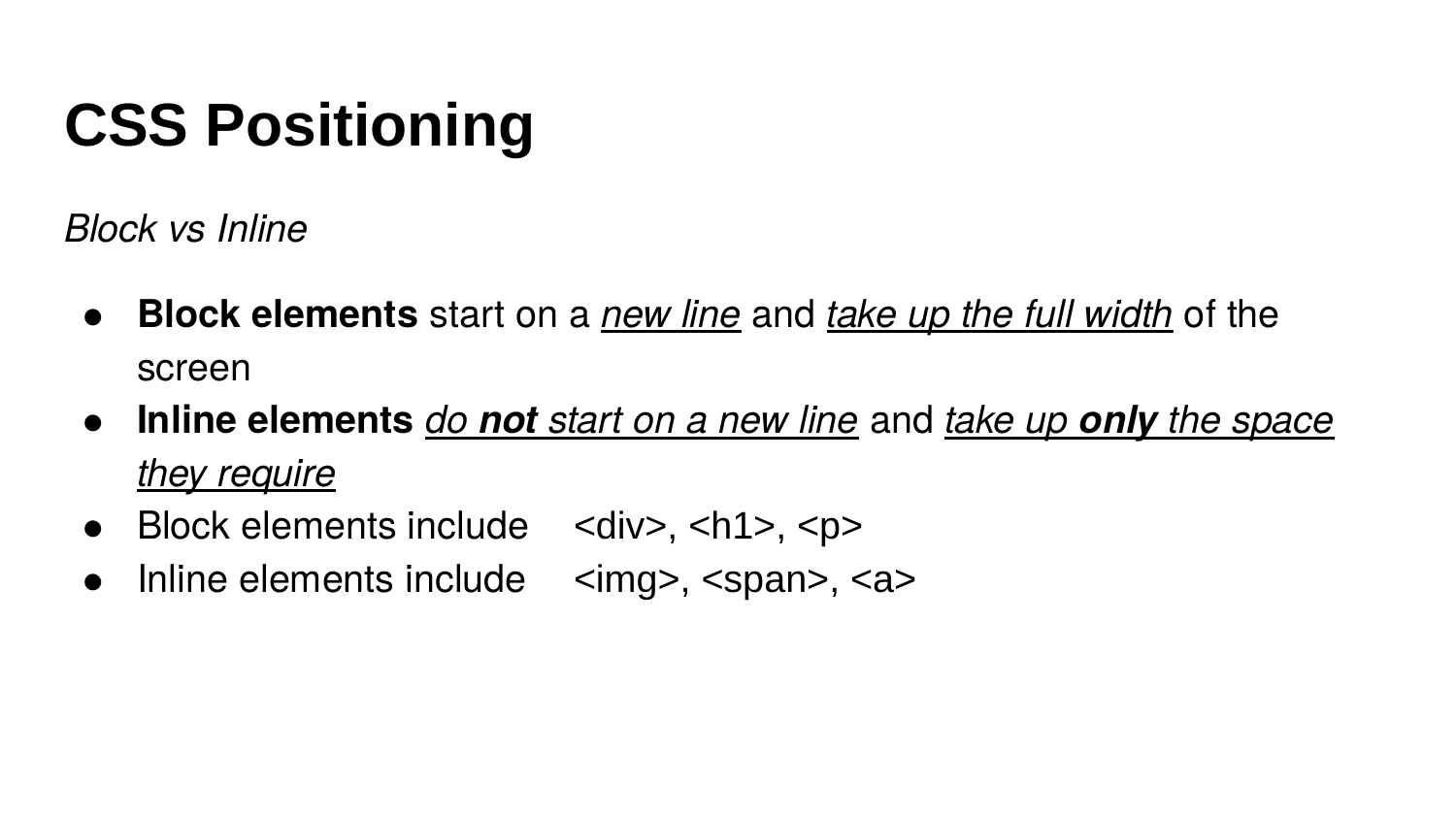

# CSS Positioning
Block vs Inline
Block elements start on a new line and take up the full width of the screen
Inline elements do not start on a new line and take up only the space they require
Block elements include  	<div>, <h1>, <p>
Inline elements include  	<img>, <span>, <a>